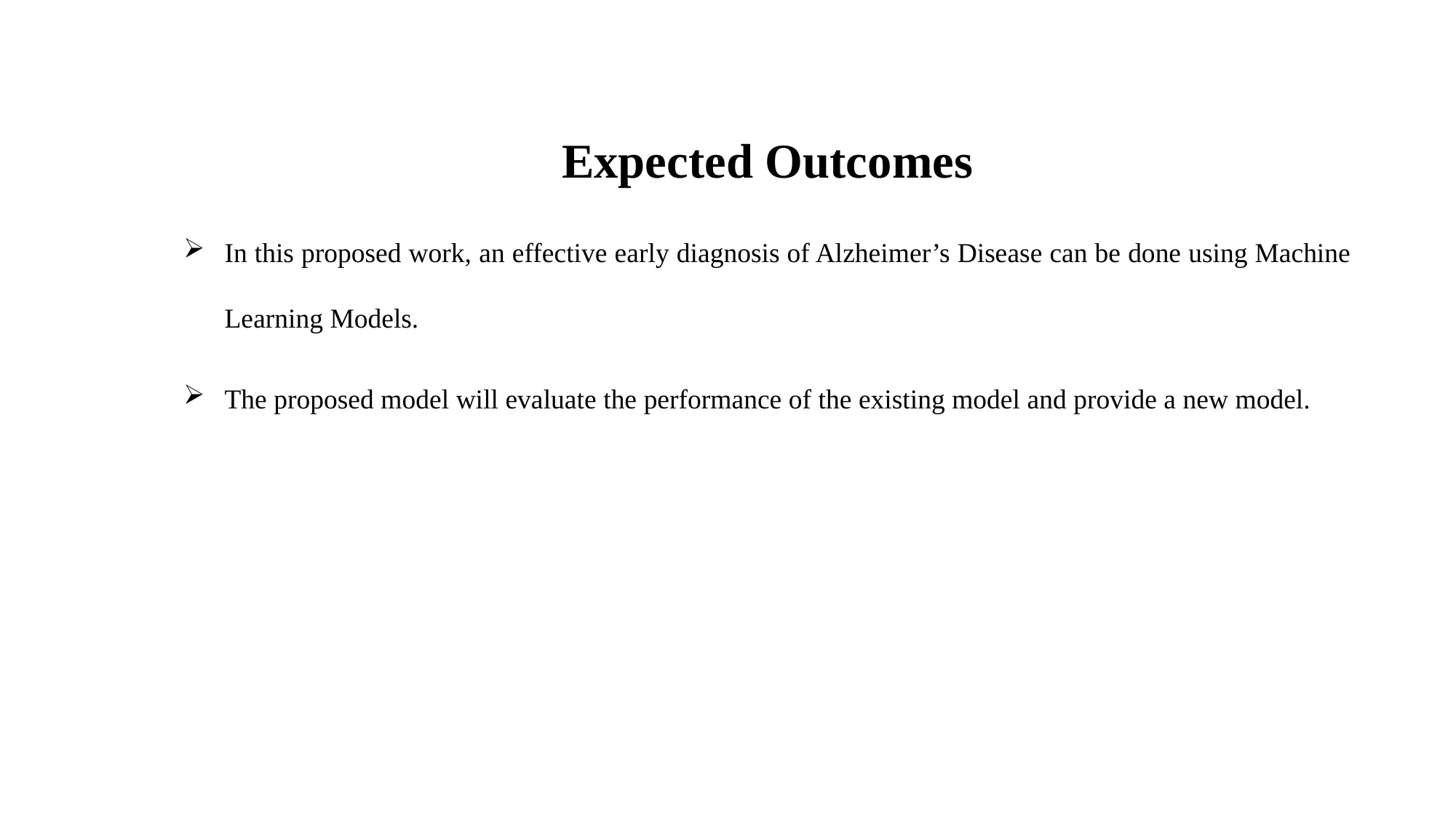

Expected Outcomes
In this proposed work, an effective early diagnosis of Alzheimer’s Disease can be done using Machine Learning Models.
The proposed model will evaluate the performance of the existing model and provide a new model.